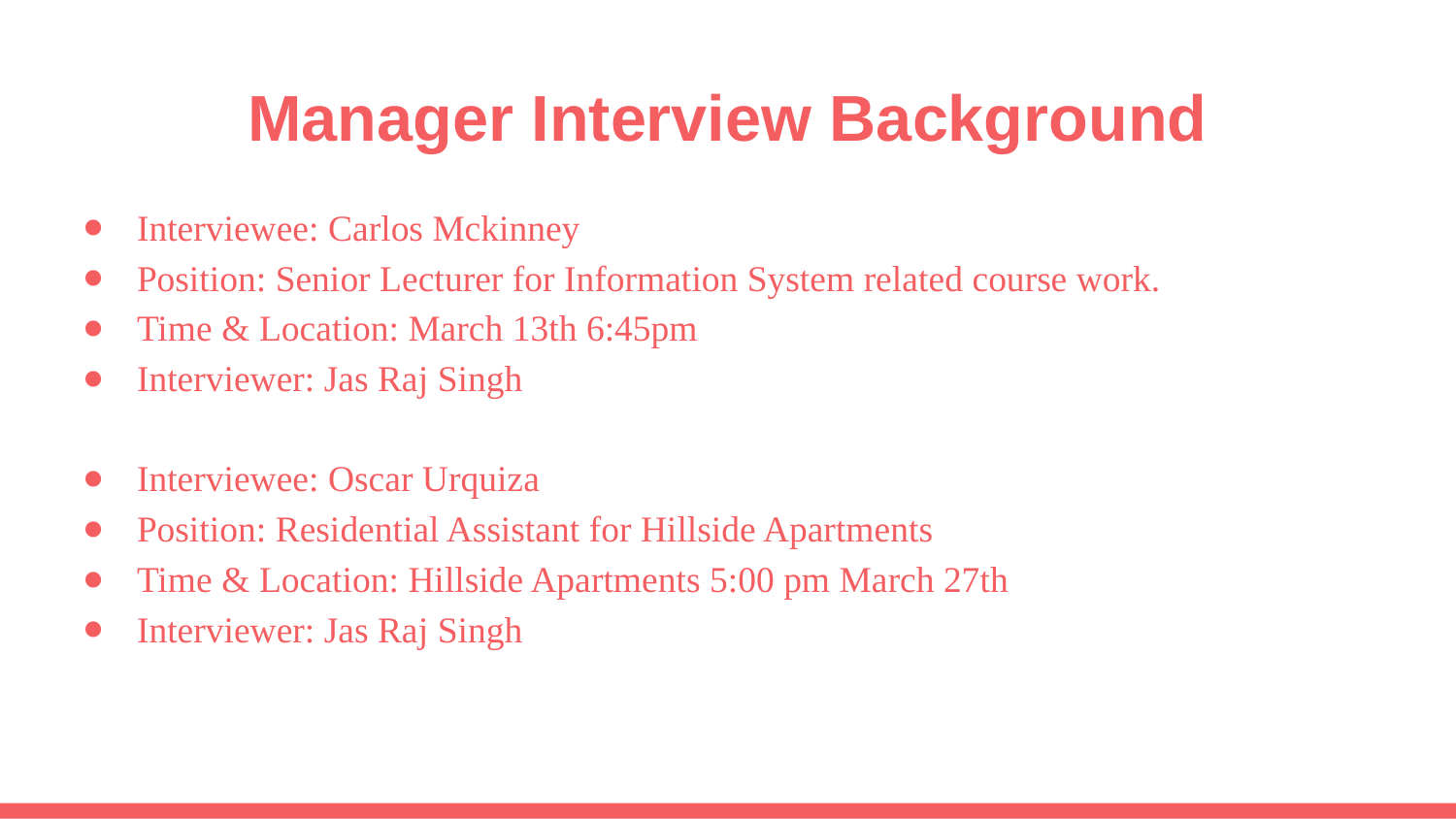

# Manager Interview Background
Interviewee: Carlos Mckinney
Position: Senior Lecturer for Information System related course work.
Time & Location: March 13th 6:45pm
Interviewer: Jas Raj Singh

Interviewee: Oscar Urquiza
Position: Residential Assistant for Hillside Apartments
Time & Location: Hillside Apartments 5:00 pm March 27th
Interviewer: Jas Raj Singh